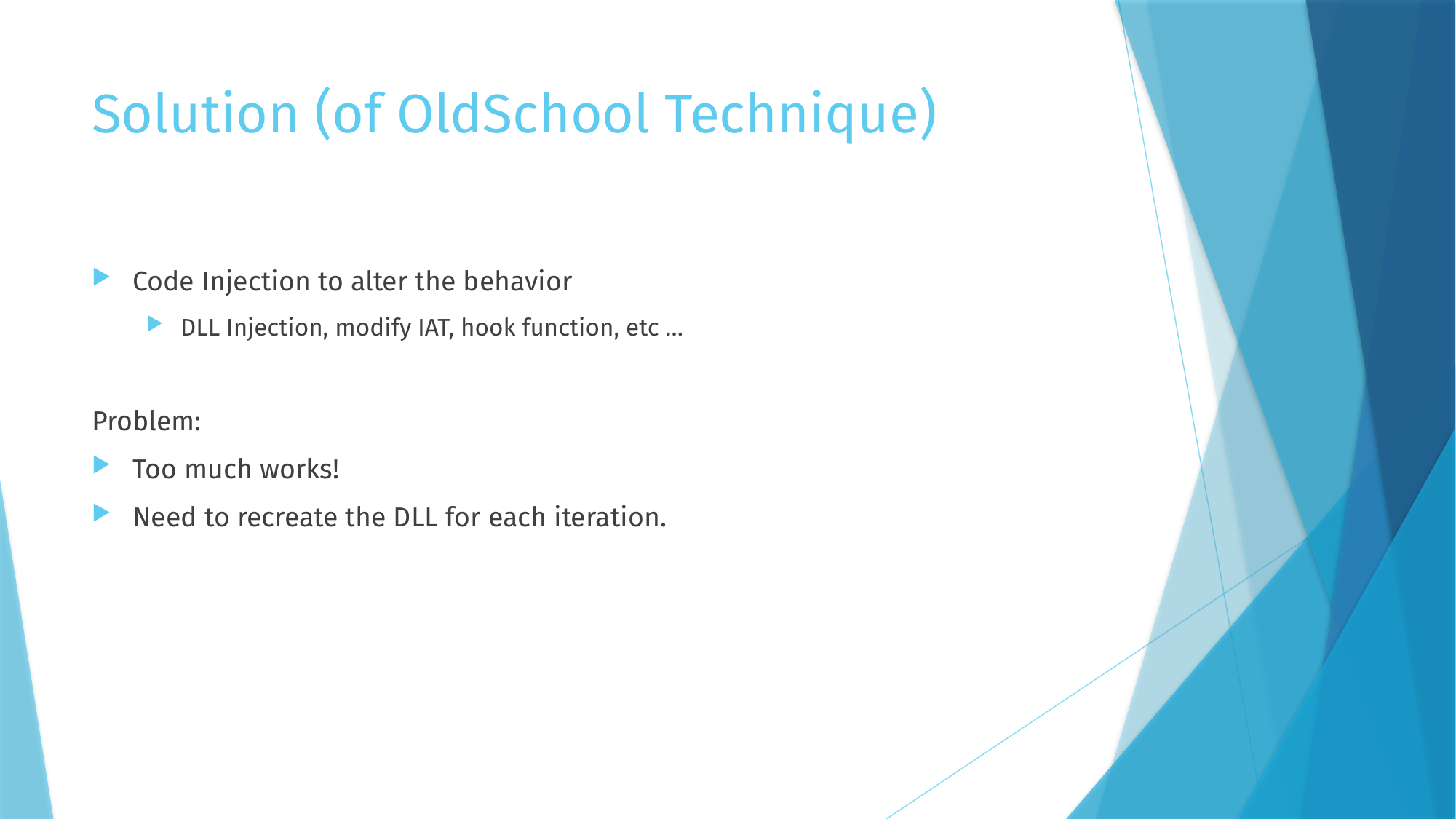

# Solution (of OldSchool Technique)
Code Injection to alter the behavior
DLL Injection, modify IAT, hook function, etc …

Problem:
Too much works!
Need to recreate the DLL for each iteration.